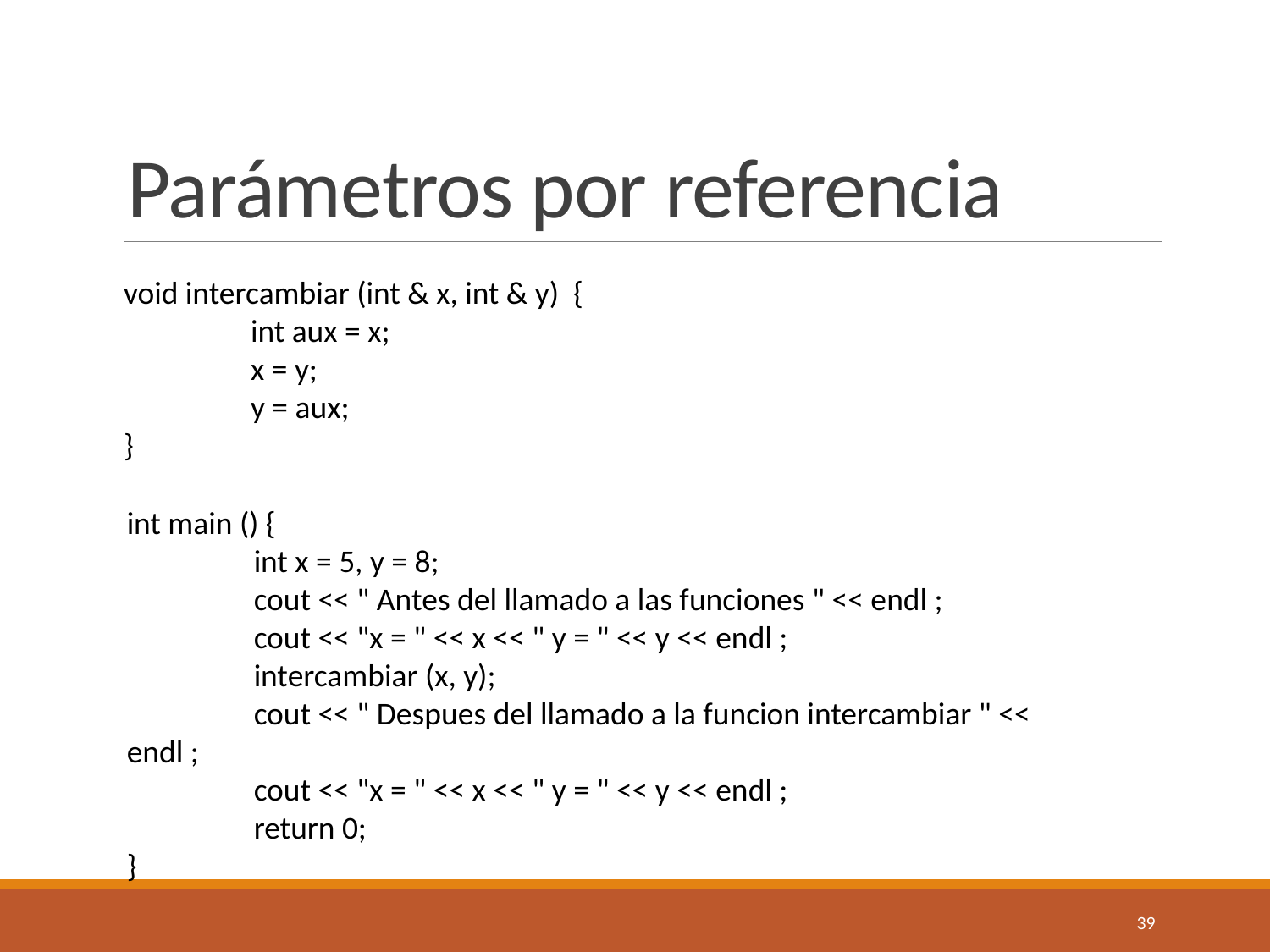

# Parámetros por referencia
void intercambiar (int & x, int & y)  {
	int aux = x;
	x = y;
	y = aux;
}
int main () {
	int x = 5, y = 8;
	cout << " Antes del llamado a las funciones " << endl ;
	cout << "x = " << x << " y = " << y << endl ;
	intercambiar (x, y);
	cout << " Despues del llamado a la funcion intercambiar " << endl ;
	cout << "x = " << x << " y = " << y << endl ;
	return 0;
}
39